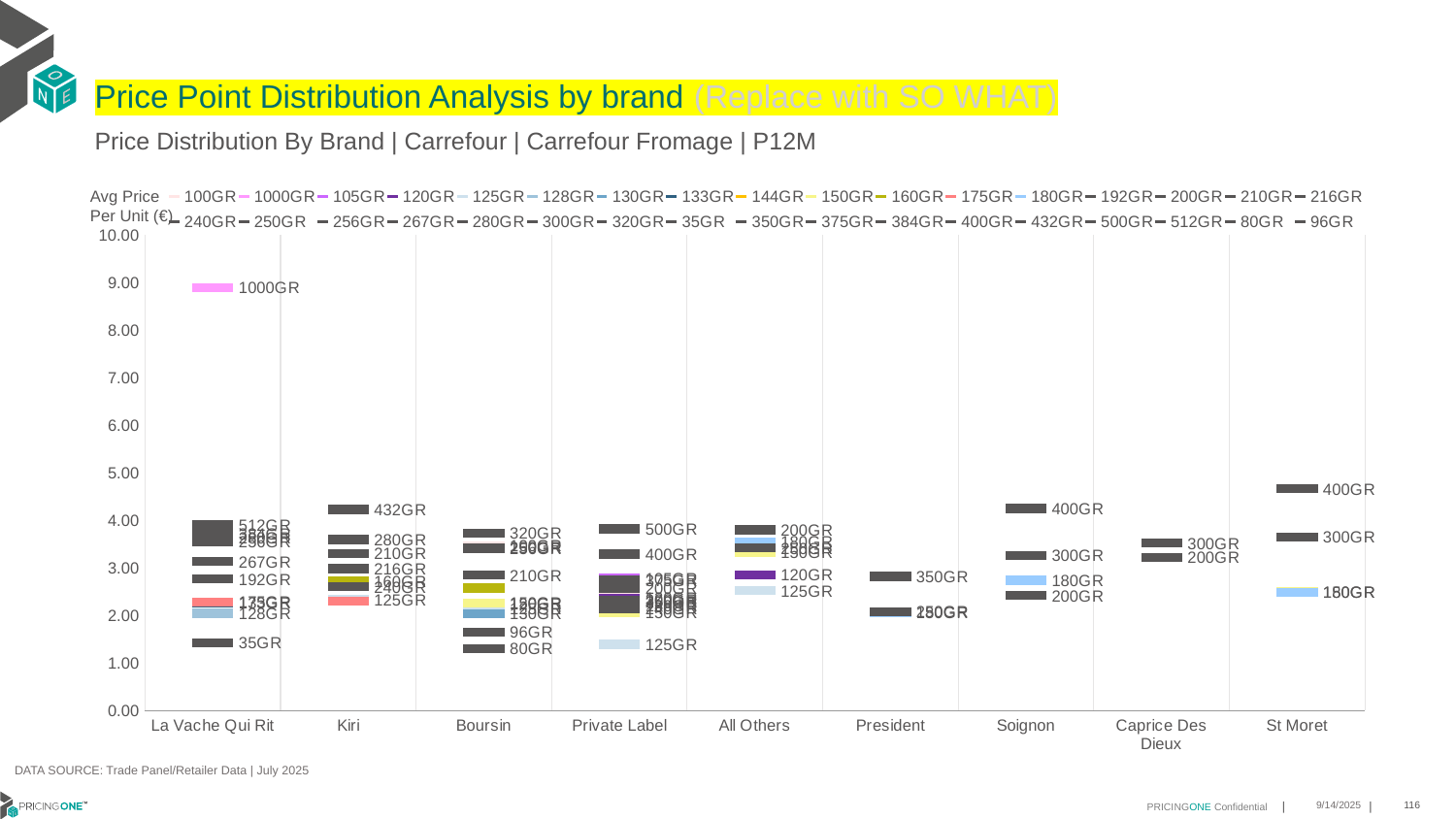

# Price Point Distribution Analysis by brand (Replace with SO WHAT)
Price Distribution By Brand | Carrefour | Carrefour Fromage | P12M

### Chart

| Category | 100GR | 1000GR | 105GR | 120GR | 125GR | 128GR | 130GR | 133GR | 144GR | 150GR | 160GR | 175GR | 180GR | 192GR | 200GR | 210GR | 216GR | 240GR | 250GR | 256GR | 267GR | 280GR | 300GR | 320GR | 35GR | 350GR | 375GR | 384GR | 400GR | 432GR | 500GR | 512GR | 80GR | 96GR |
|---|---|---|---|---|---|---|---|---|---|---|---|---|---|---|---|---|---|---|---|---|---|---|---|---|---|---|---|---|---|---|---|---|---|---|
| La Vache Qui Rit | None | 8.8889 | None | None | None | 2.0431 | None | 2.2599 | None | None | None | 2.2818 | None | 2.7641 | None | None | None | None | None | 3.5564 | 3.1329 | 3.6339 | None | None | 1.428 | None | None | 3.7242 | None | None | None | 3.9066 | None | None |
| Kiri | None | None | None | None | 2.335 | None | None | None | 2.3032 | None | 2.7165 | 2.2966 | None | None | None | 3.2997 | 2.9809 | 2.6 | None | None | None | 3.5971 | None | None | None | None | None | None | None | 4.227 | None | None | None | None |
| Boursin | 3.4693 | None | None | 2.2364 | 2.1341 | None | 2.0358 | None | None | 2.2631 | 2.5739 | None | None | None | None | 2.8436 | None | None | 3.4199 | 3.415 | None | None | None | 3.728 | None | None | None | None | None | None | None | None | 1.2995 | 1.6555 |
| Private Label | 2.3825 | None | 2.7787 | 2.3593 | 1.3941 | None | None | None | None | 2.0529 | None | None | 2.2012 | None | 2.5657 | None | None | 2.1351 | 2.2867 | None | None | None | 2.3175 | None | None | 2.2848 | 2.7354 | None | 3.2874 | None | 3.8168 | None | None | None |
| All Others | None | None | None | 2.8555 | 2.5205 | None | None | None | None | 3.3183 | None | None | 3.5492 | None | 3.8014 | None | None | None | 3.4183 | None | None | None | None | None | None | None | None | None | None | None | None | None | None | None |
| President | None | None | None | None | None | None | None | None | None | None | None | None | 2.0531 | None | None | None | None | None | 2.0737 | None | None | None | None | None | None | 2.8197 | None | None | None | None | None | None | None | None |
| Soignon | None | None | None | None | None | None | None | None | None | None | None | None | 2.7413 | None | 2.4202 | None | None | None | None | None | None | None | 3.2568 | None | None | None | None | None | 4.2506 | None | None | None | None | None |
| Caprice Des Dieux | None | None | None | None | None | None | None | None | None | None | None | None | None | None | 3.2183 | None | None | None | None | None | None | None | 3.5177 | None | None | None | None | None | None | None | None | None | None | None |
| St Moret | None | None | None | None | None | None | None | None | None | 2.5021 | None | None | 2.4893 | None | None | None | None | None | None | None | None | None | 3.6497 | None | None | None | None | None | 4.6614 | None | None | None | None | None |
Avg Price
Per Unit (€)
DATA SOURCE: Trade Panel/Retailer Data | July 2025
9/14/2025
116